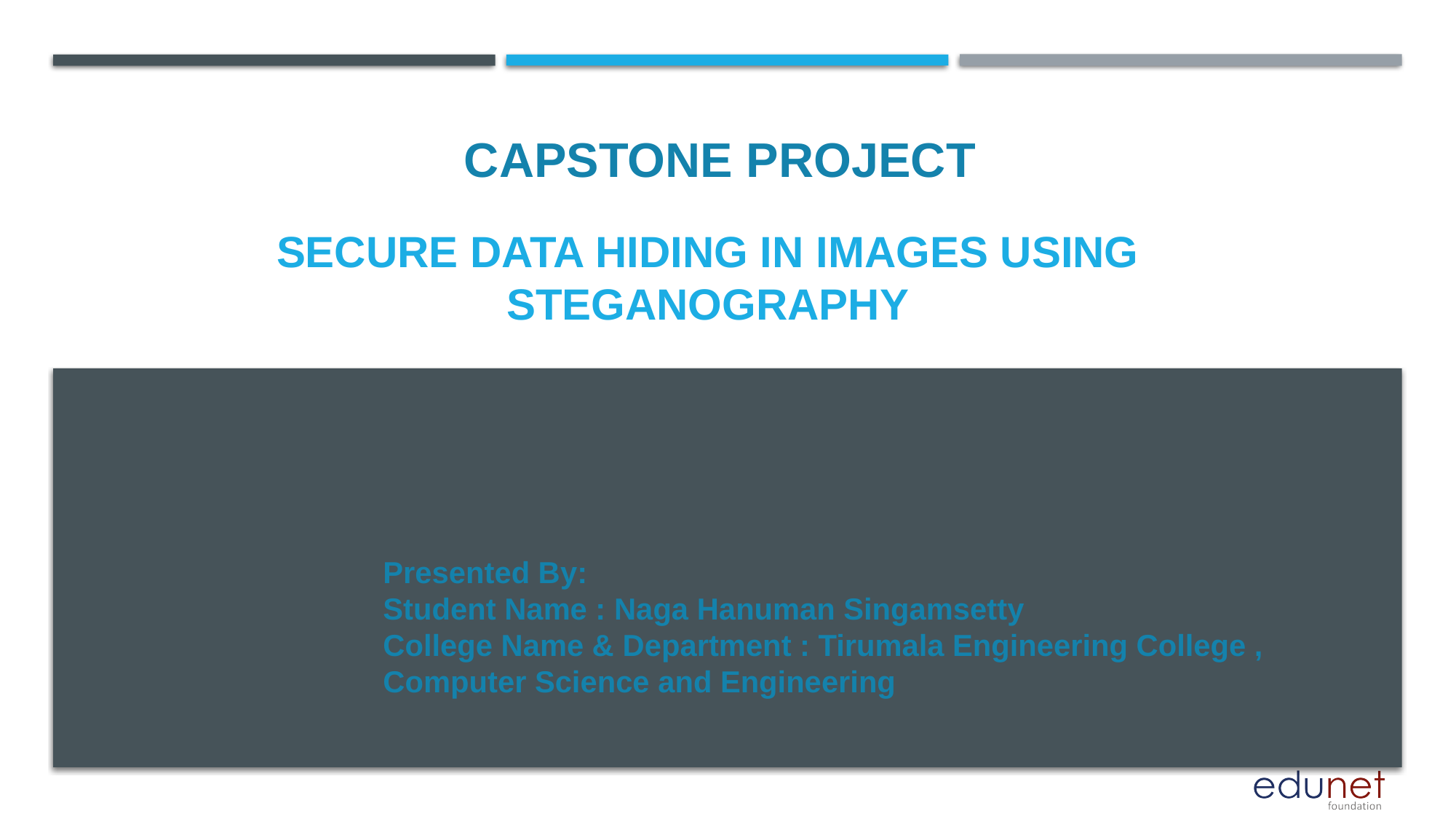

CAPSTONE PROJECT
# SECURE DATA HIDING IN IMAGES USING STEGANOGRAPHY
Presented By:
Student Name : Naga Hanuman Singamsetty
College Name & Department : Tirumala Engineering College ,
Computer Science and Engineering